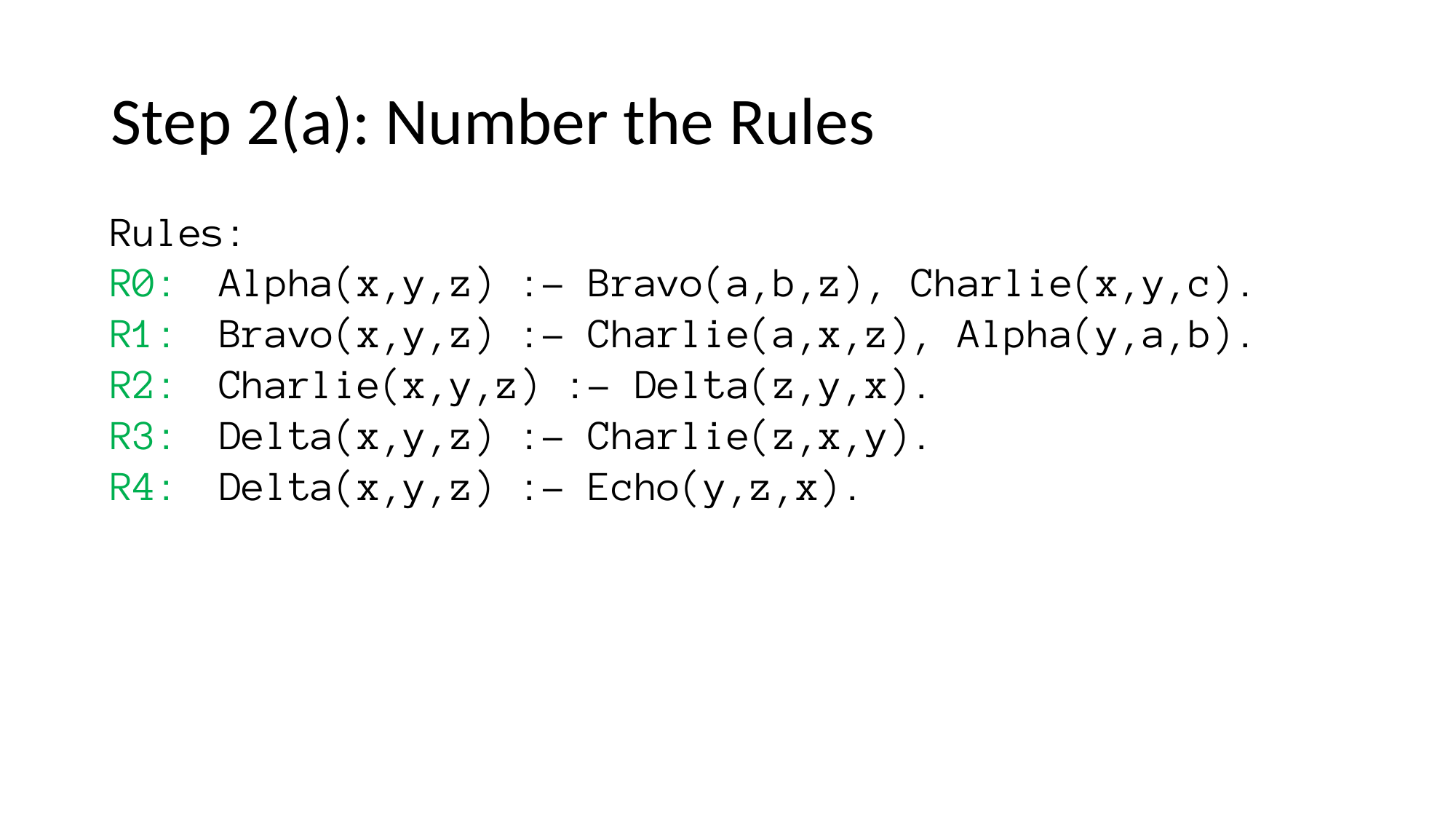

# Step 2(a): Number the Rules
Rules:
R0:	Alpha(x,y,z) :- Bravo(a,b,z), Charlie(x,y,c).
R1:	Bravo(x,y,z) :- Charlie(a,x,z), Alpha(y,a,b).
R2:	Charlie(x,y,z) :- Delta(z,y,x).
R3:	Delta(x,y,z) :- Charlie(z,x,y).
R4:	Delta(x,y,z) :- Echo(y,z,x).